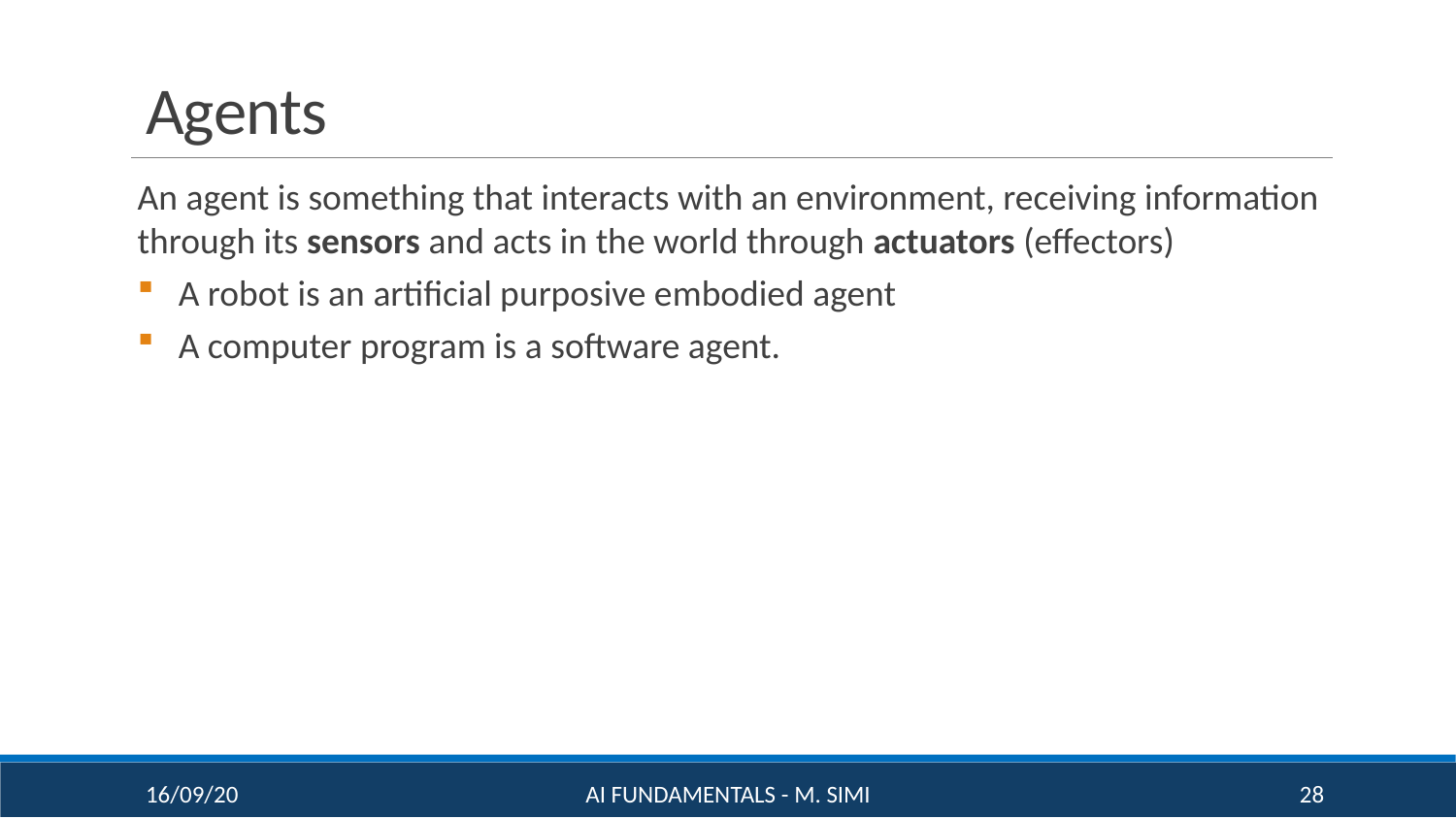

# Agents
An agent is something that interacts with an environment, receiving information through its sensors and acts in the world through actuators (effectors)
A robot is an artificial purposive embodied agent
A computer program is a software agent.
16/09/20
AI Fundamentals - M. Simi
28